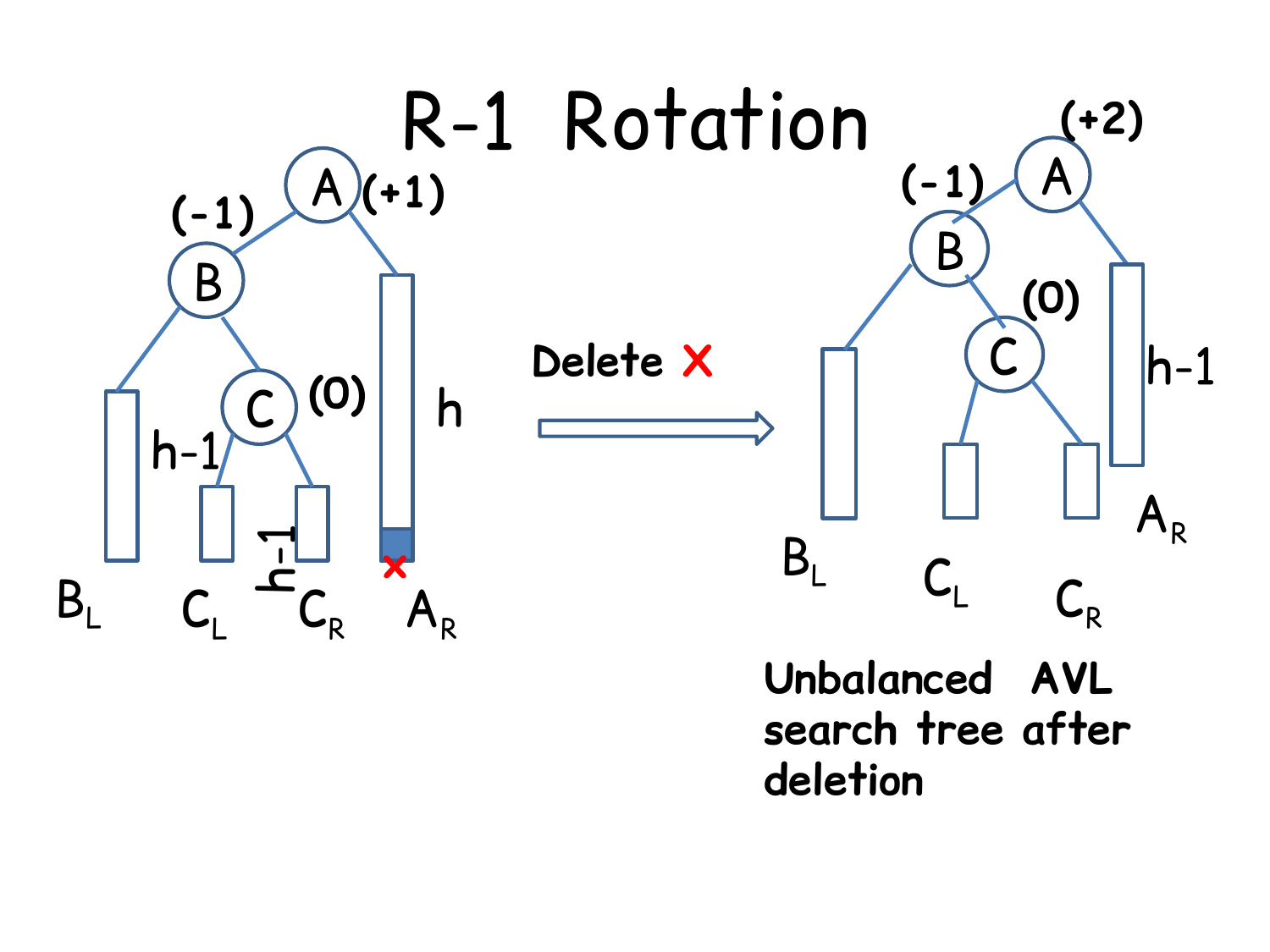

# R-1  Rotation
(+2)
(-1)
B
(0)
C

c
CL
CR
Unbalanced  AVL search tree after deletion

BL

A
AR
h-1
A
(+1)

(-1)
B
(0)
C

h-1
h-1
c
BL
CL
CR

Delete X
h

x

AR